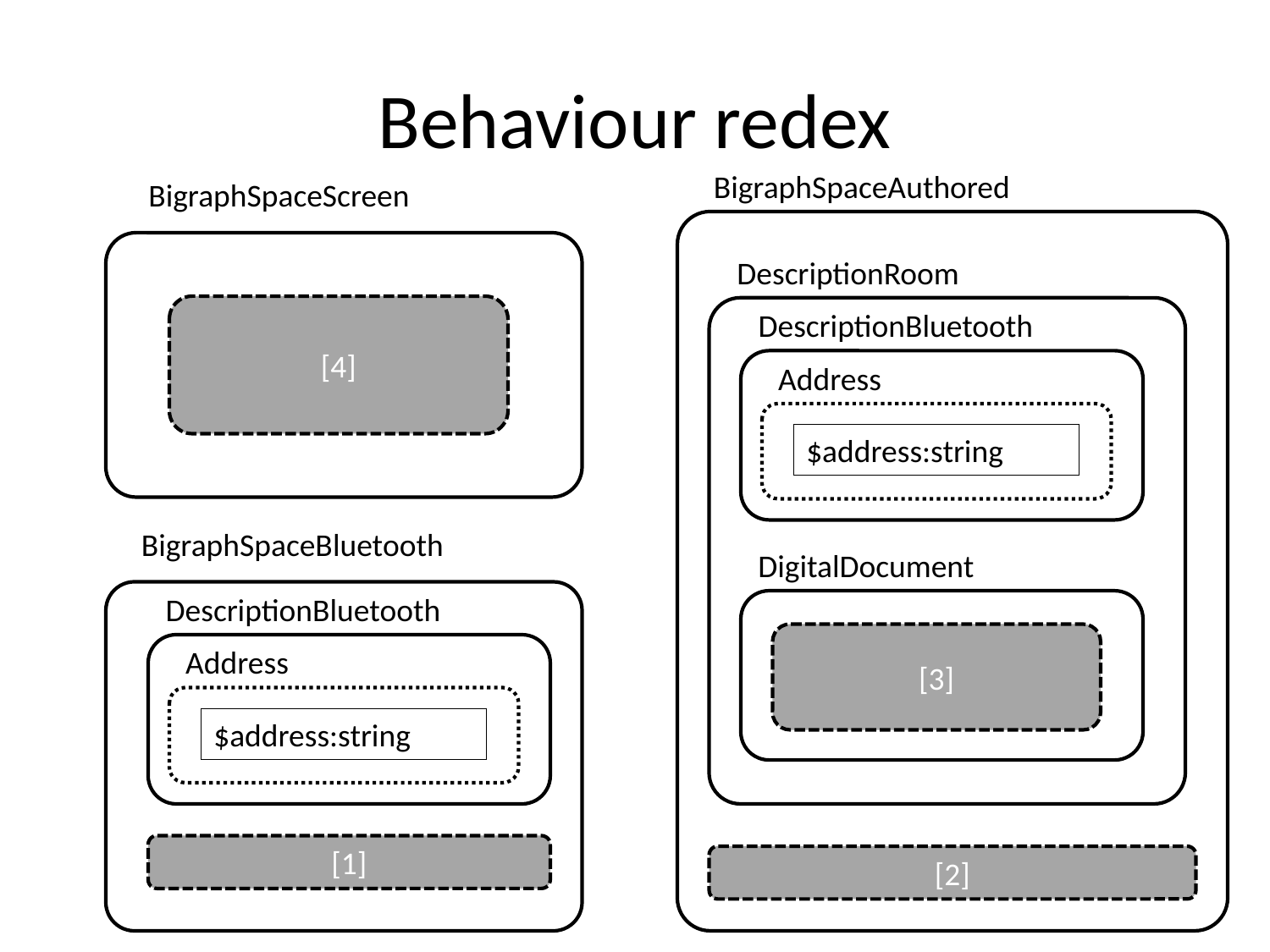

# Behaviour redex
BigraphSpaceAuthored
BigraphSpaceScreen

DescriptionRoom
[4]

DescriptionBluetooth

Address

$address:string
…
BigraphSpaceBluetooth
DigitalDocument

DescriptionBluetooth

[3]

Address

$address:string
[1]
[2]